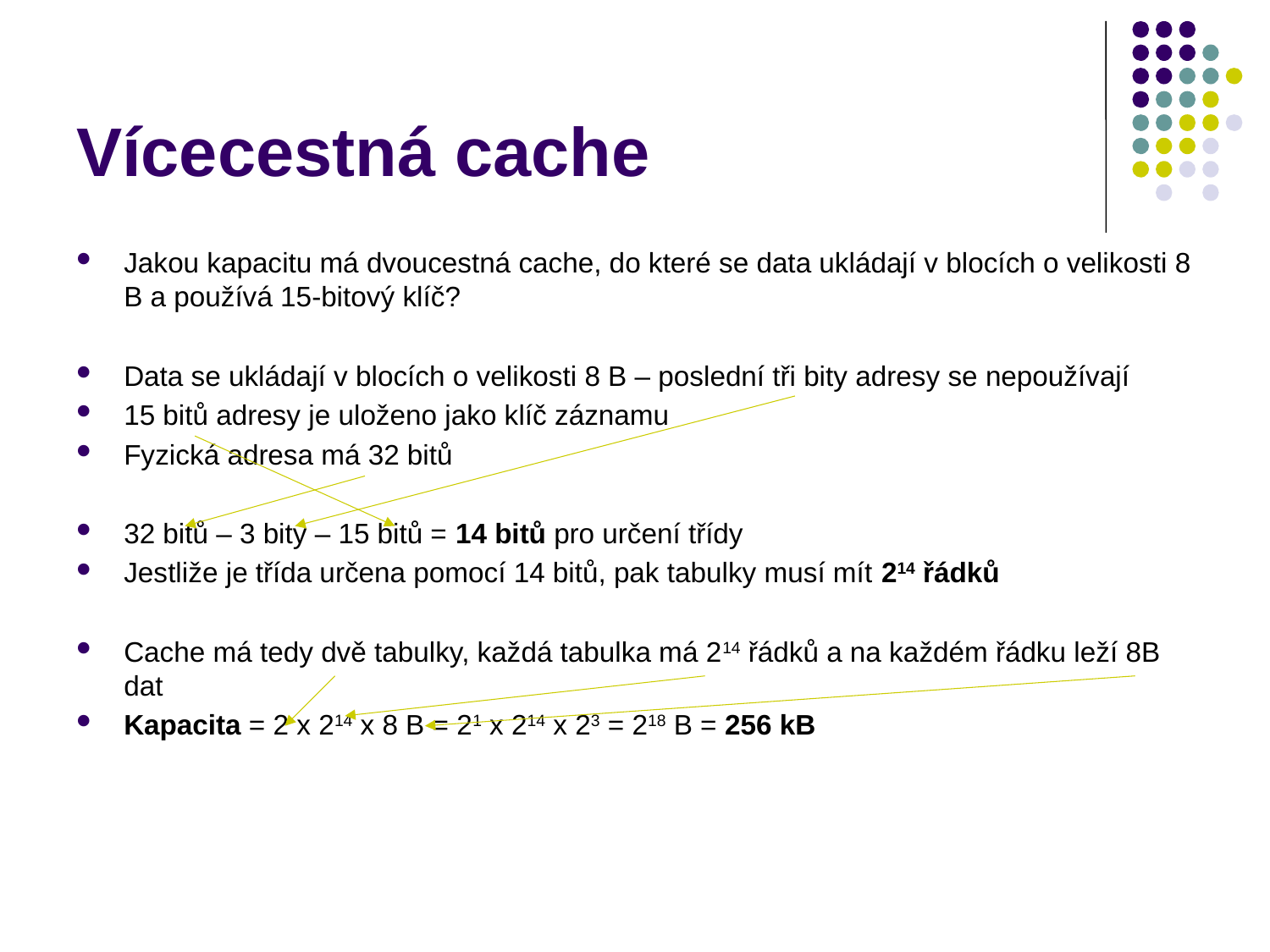

# Vícecestná cache
Jakou kapacitu má dvoucestná cache, do které se data ukládají v blocích o velikosti 8 B a používá 15-bitový klíč?

Data se ukládají v blocích o velikosti 8 B – poslední tři bity adresy se nepoužívají
15 bitů adresy je uloženo jako klíč záznamu
Fyzická adresa má 32 bitů

32 bitů – 3 bity – 15 bitů = 14 bitů pro určení třídy
Jestliže je třída určena pomocí 14 bitů, pak tabulky musí mít 214 řádků

Cache má tedy dvě tabulky, každá tabulka má 214 řádků a na každém řádku leží 8B dat
Kapacita = 2 x 214 x 8 B = 21 x 214 x 23 = 218 B = 256 kB